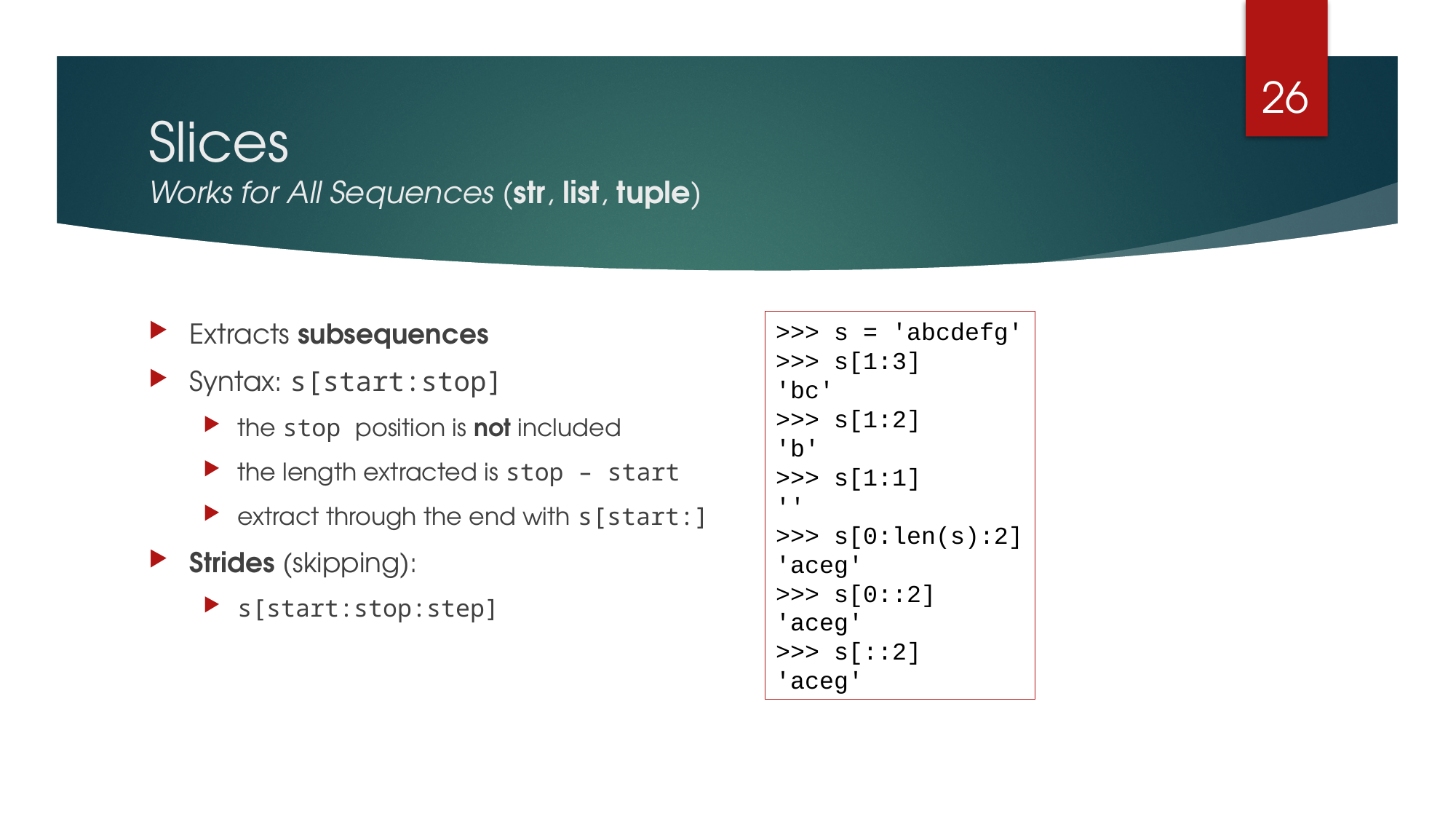

26
# Slices Works for All Sequences (str, list, tuple)
Extracts subsequences
Syntax: s[start:stop]
the stop position is not included
the length extracted is stop – start
extract through the end with s[start:]
Strides (skipping):
s[start:stop:step]

>>> s = 'abcdefg'
>>> s[1:3]
'bc'
>>> s[1:2]
'b'
>>> s[1:1]
''
>>> s[0:len(s):2]
'aceg'
>>> s[0::2]
'aceg'
>>> s[::2]
'aceg'